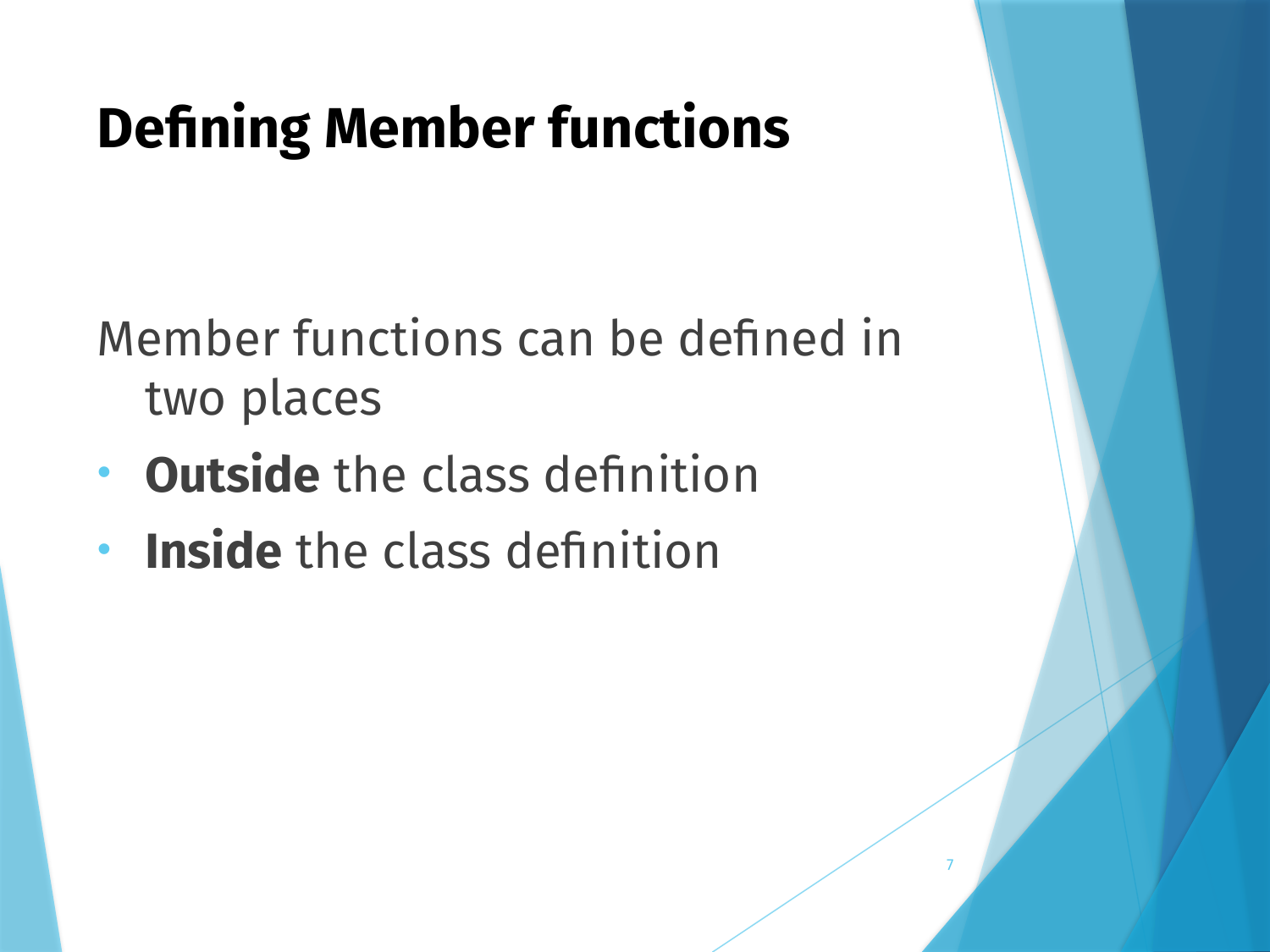

# Defining Member functions
Member functions can be defined in two places
Outside the class definition
Inside the class definition

7